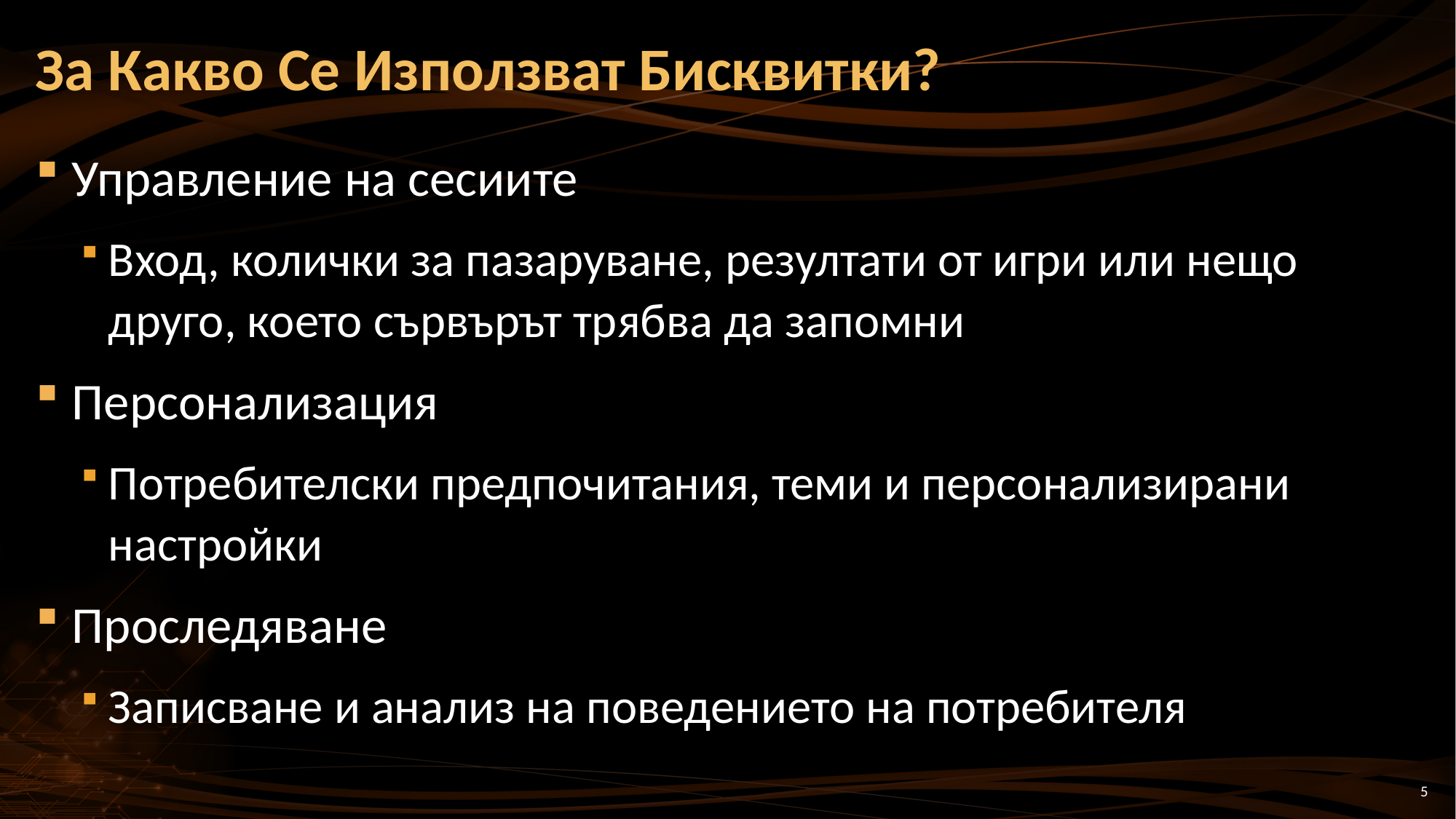

# За Какво Се Използват Бисквитки?
Управление на сесиите
Вход, колички за пазаруване, резултати от игри или нещо друго, което сървърът трябва да запомни
Персонализация
Потребителски предпочитания, теми и персонализирани настройки
Проследяване
Записване и анализ на поведението на потребителя
5